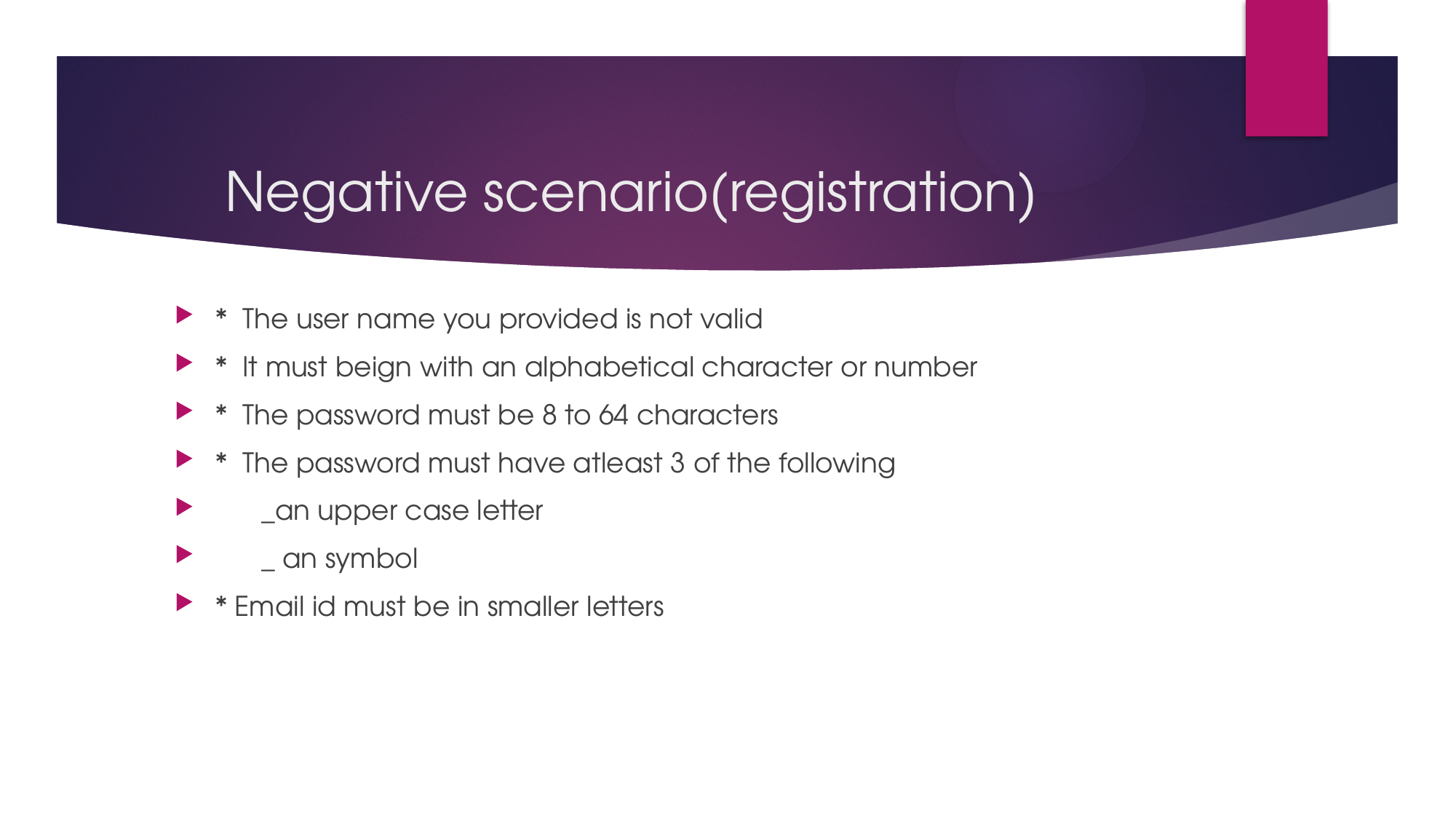

# Negative scenario(registration)
*  The user name you provided is not valid
*  It must beign with an alphabetical character or number
*  The password must be 8 to 64 characters
*  The password must have atleast 3 of the following
      _an upper case letter
      _ an symbol
* Email id must be in smaller letters